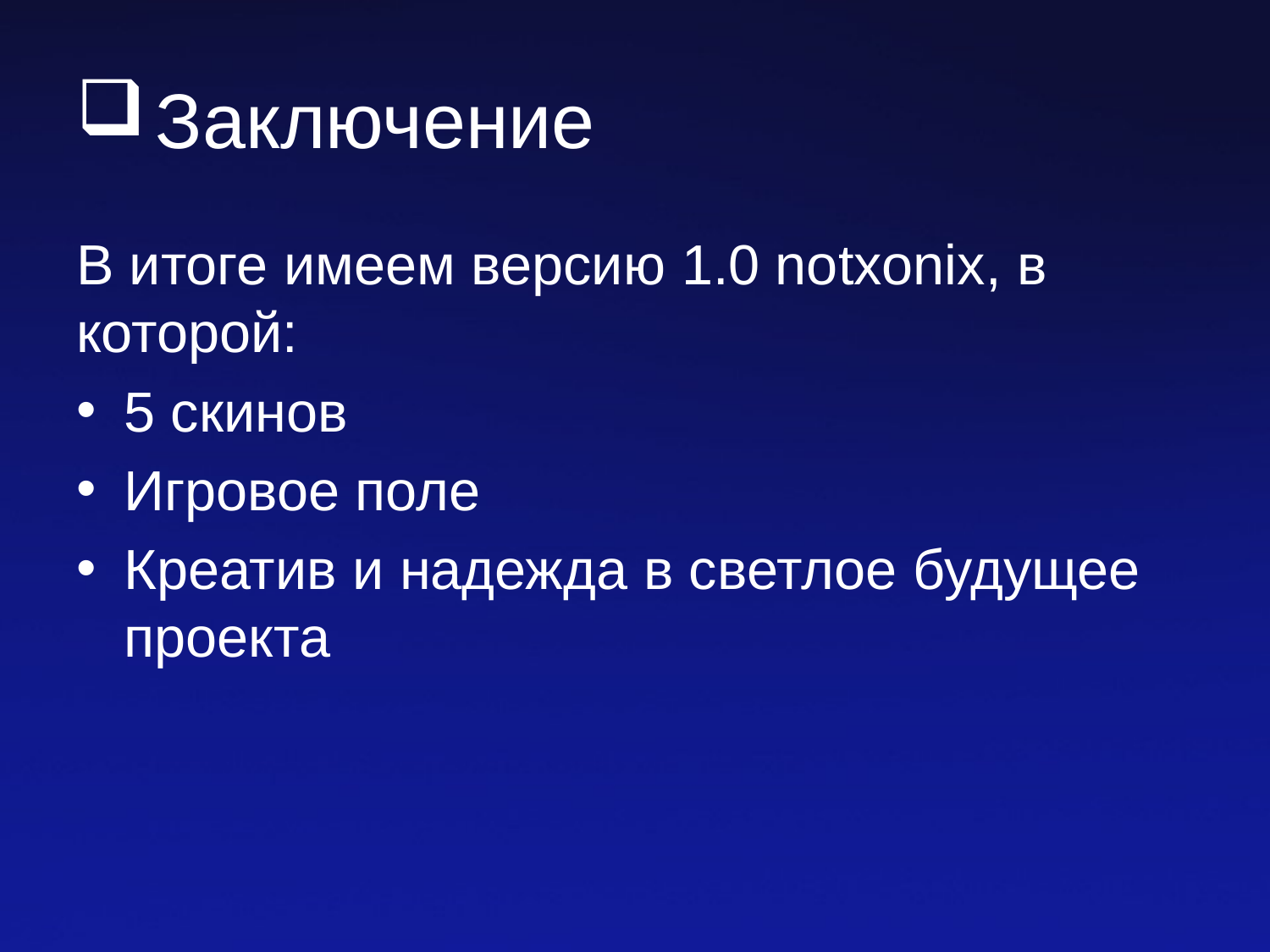

# Заключение
В итоге имеем версию 1.0 notxonix, в которой:
5 скинов
Игровое поле
Креатив и надежда в светлое будущее проекта